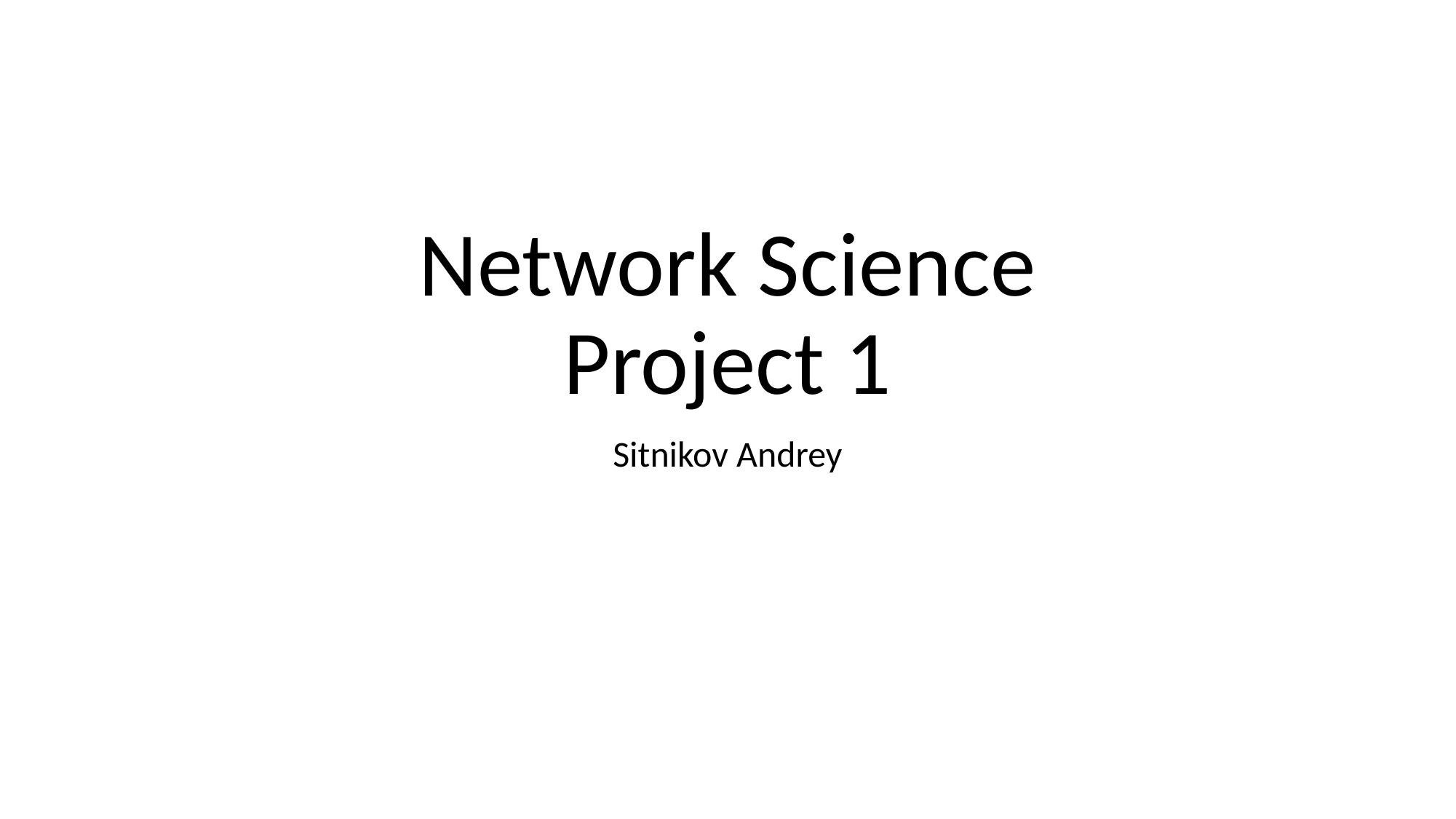

# Network Science Project 1
Sitnikov Andrey